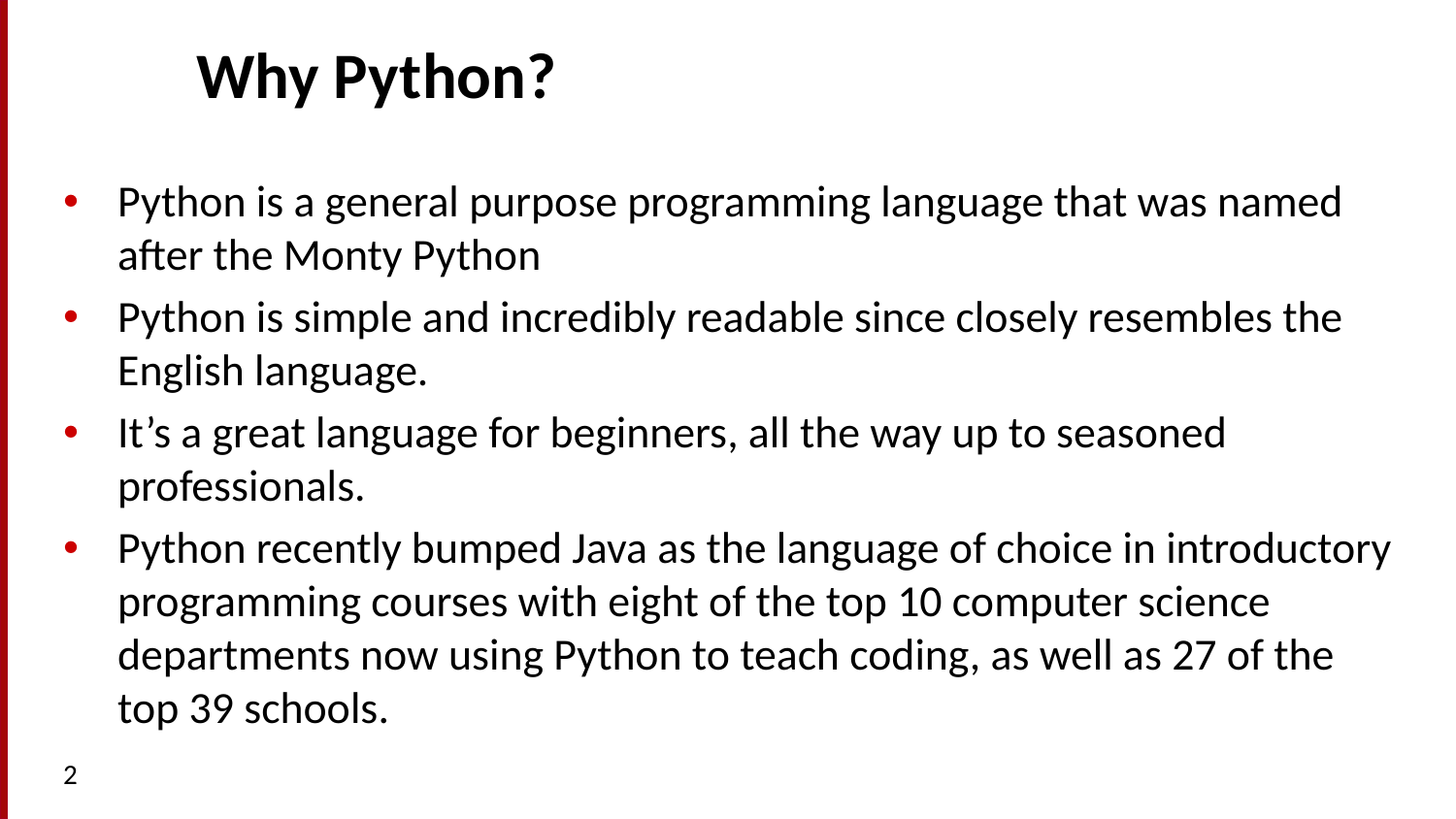

# Why Python?
Python is a general purpose programming language that was named after the Monty Python
Python is simple and incredibly readable since closely resembles the English language.
It’s a great language for beginners, all the way up to seasoned professionals.
Python recently bumped Java as the language of choice in introductory programming courses with eight of the top 10 computer science departments now using Python to teach coding, as well as 27 of the top 39 schools.
2